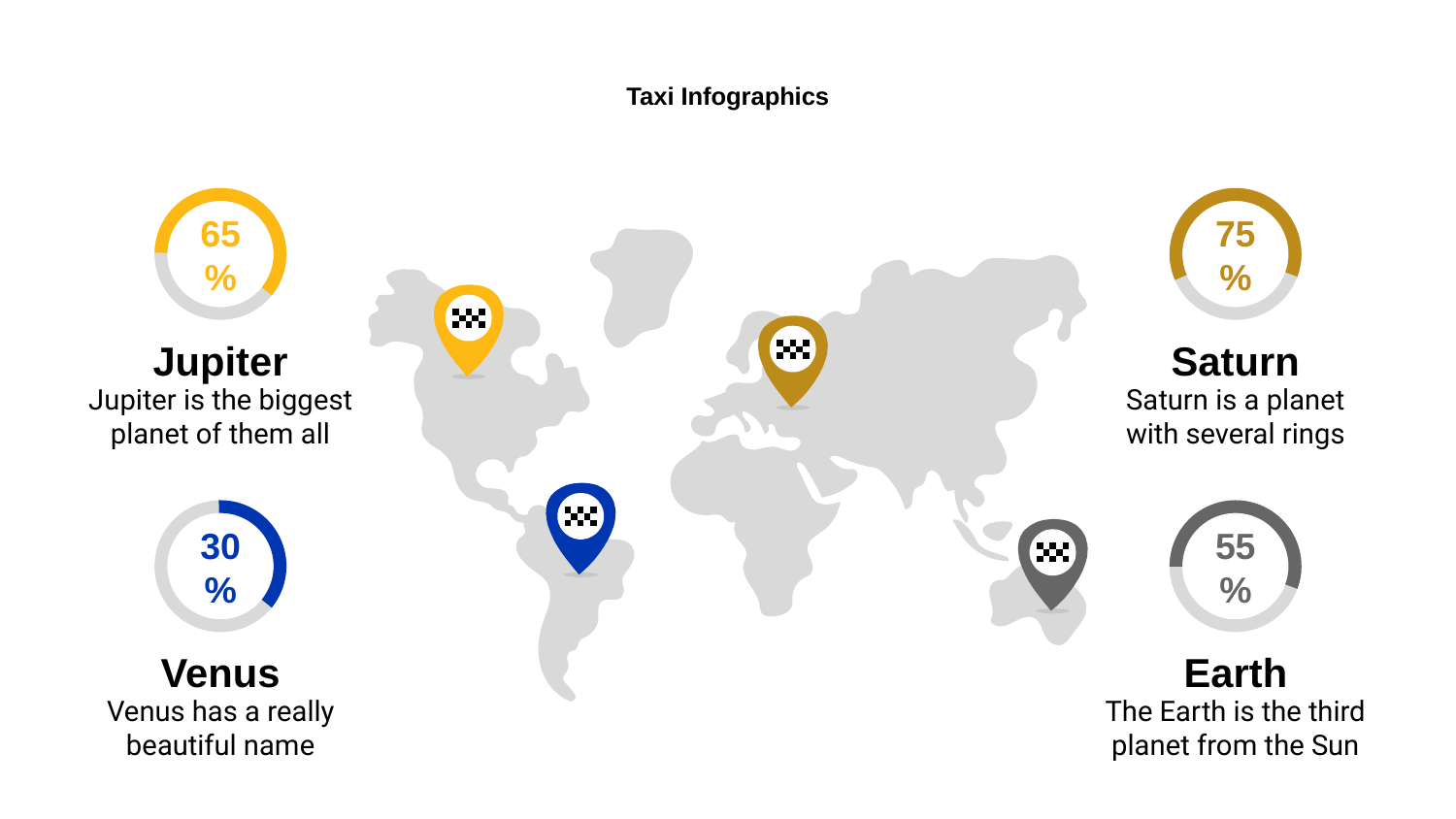

# Taxi Infographics

65 %
Jupiter
Jupiter is the biggest planet of them all
75 %
Saturn
Saturn is a planet with several rings

30 %
Venus
Venus has a really beautiful name
55 %
Earth
The Earth is the third planet from the Sun